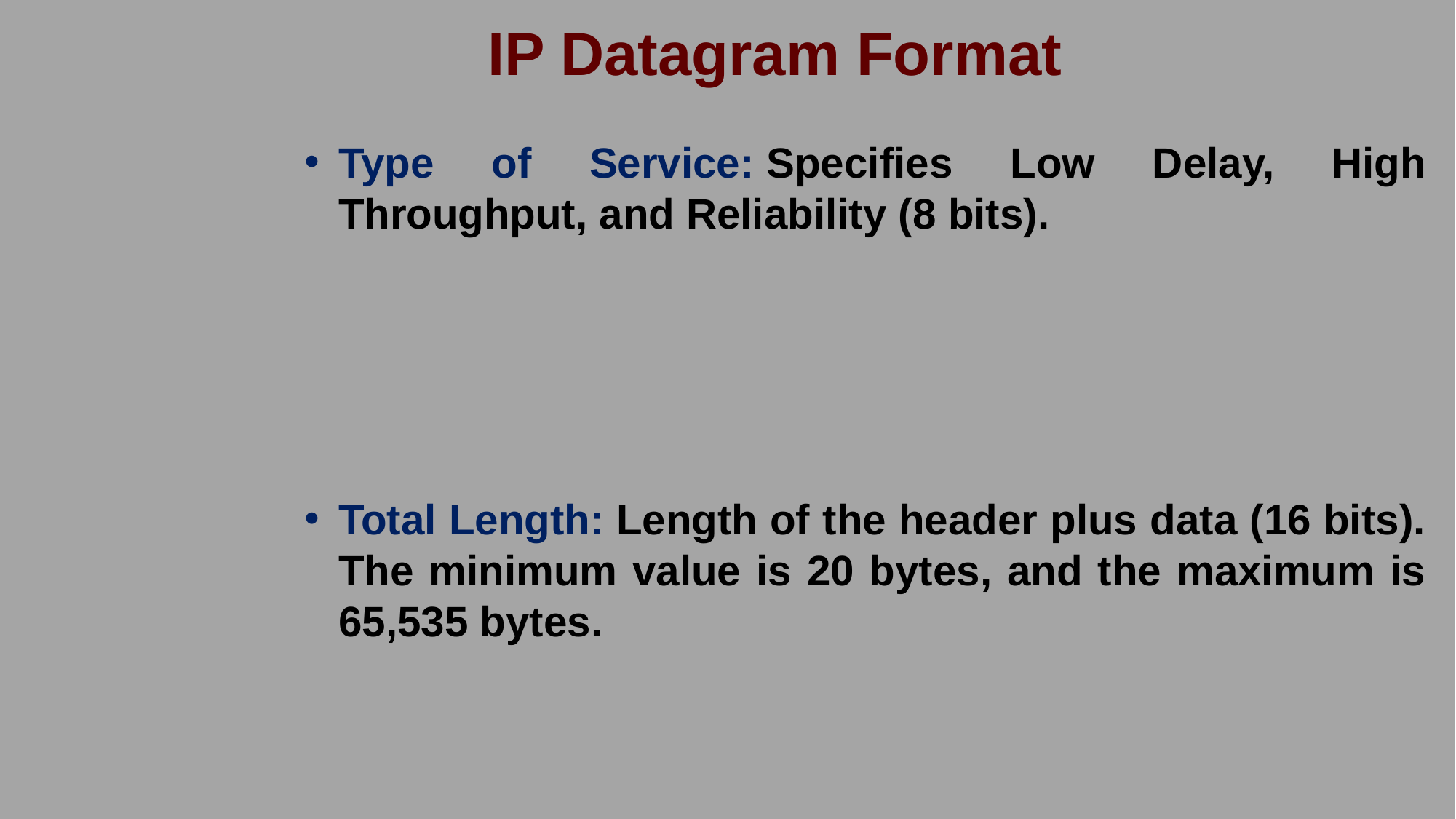

IP Datagram Format
Type of Service: Specifies Low Delay, High Throughput, and Reliability (8 bits).

Total Length: Length of the header plus data (16 bits). The minimum value is 20 bytes, and the maximum is 65,535 bytes.